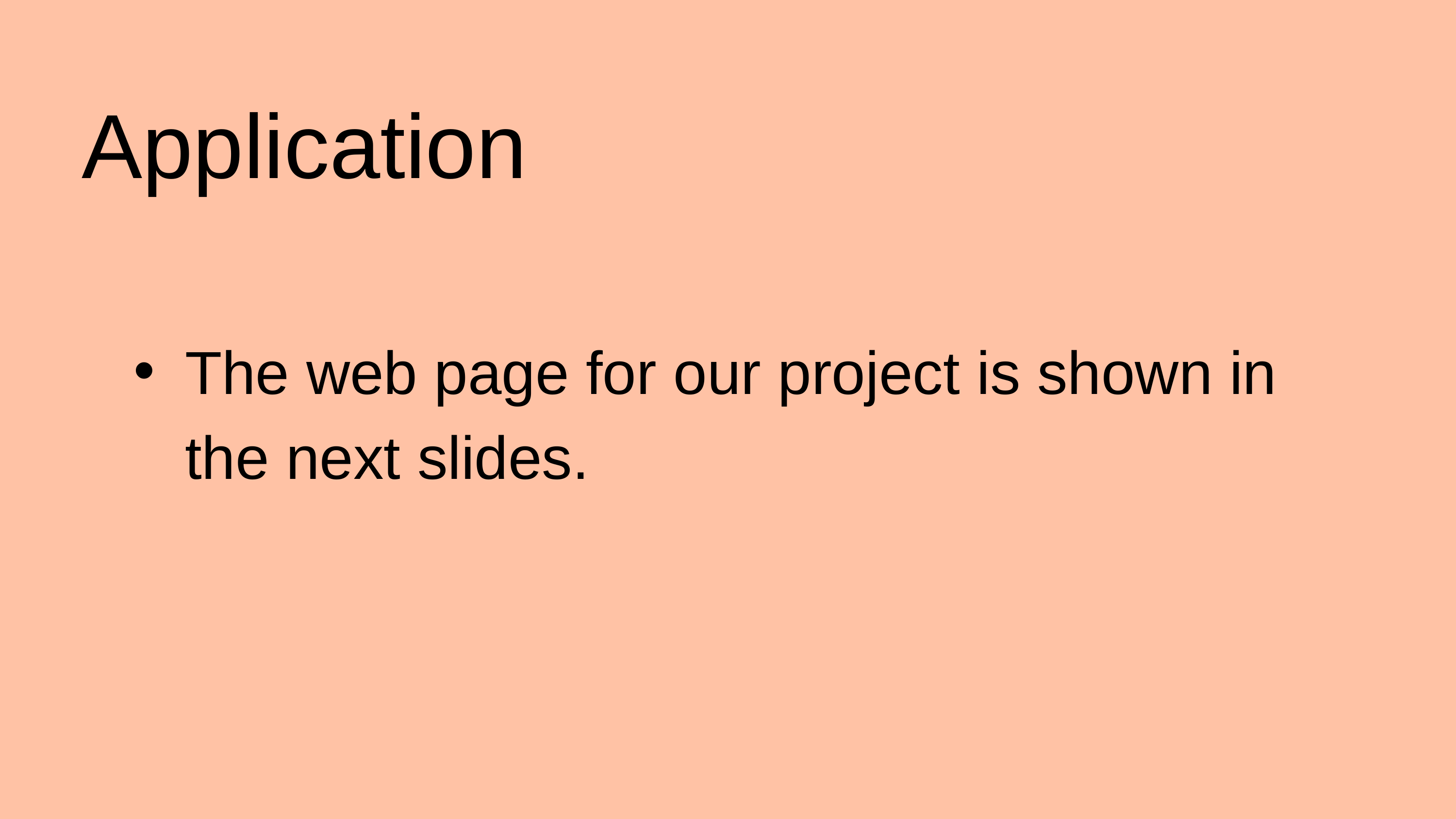

Application
The web page for our project is shown in the next slides.